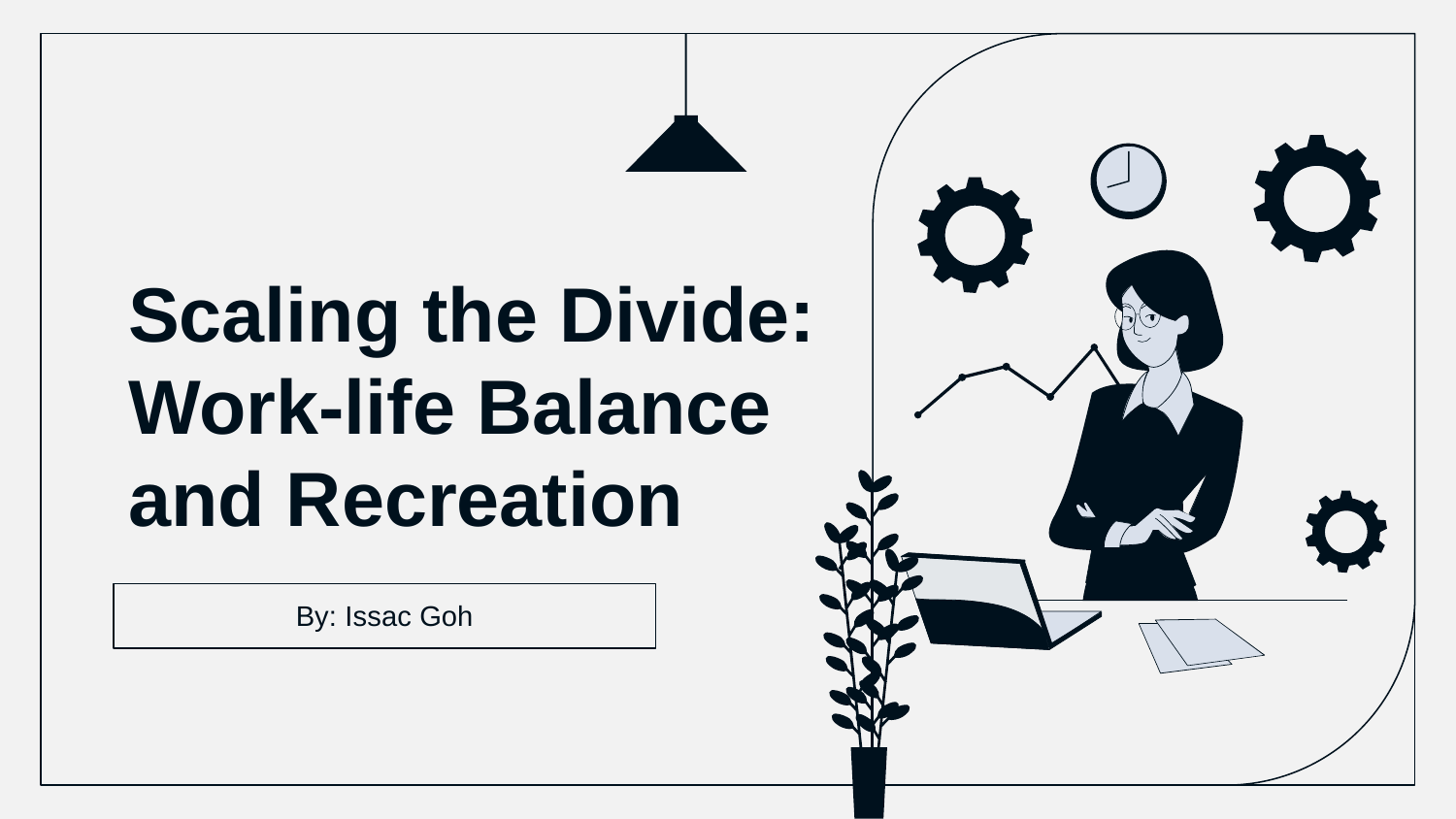

# Scaling the Divide: Work-life Balance and Recreation

By: Issac Goh